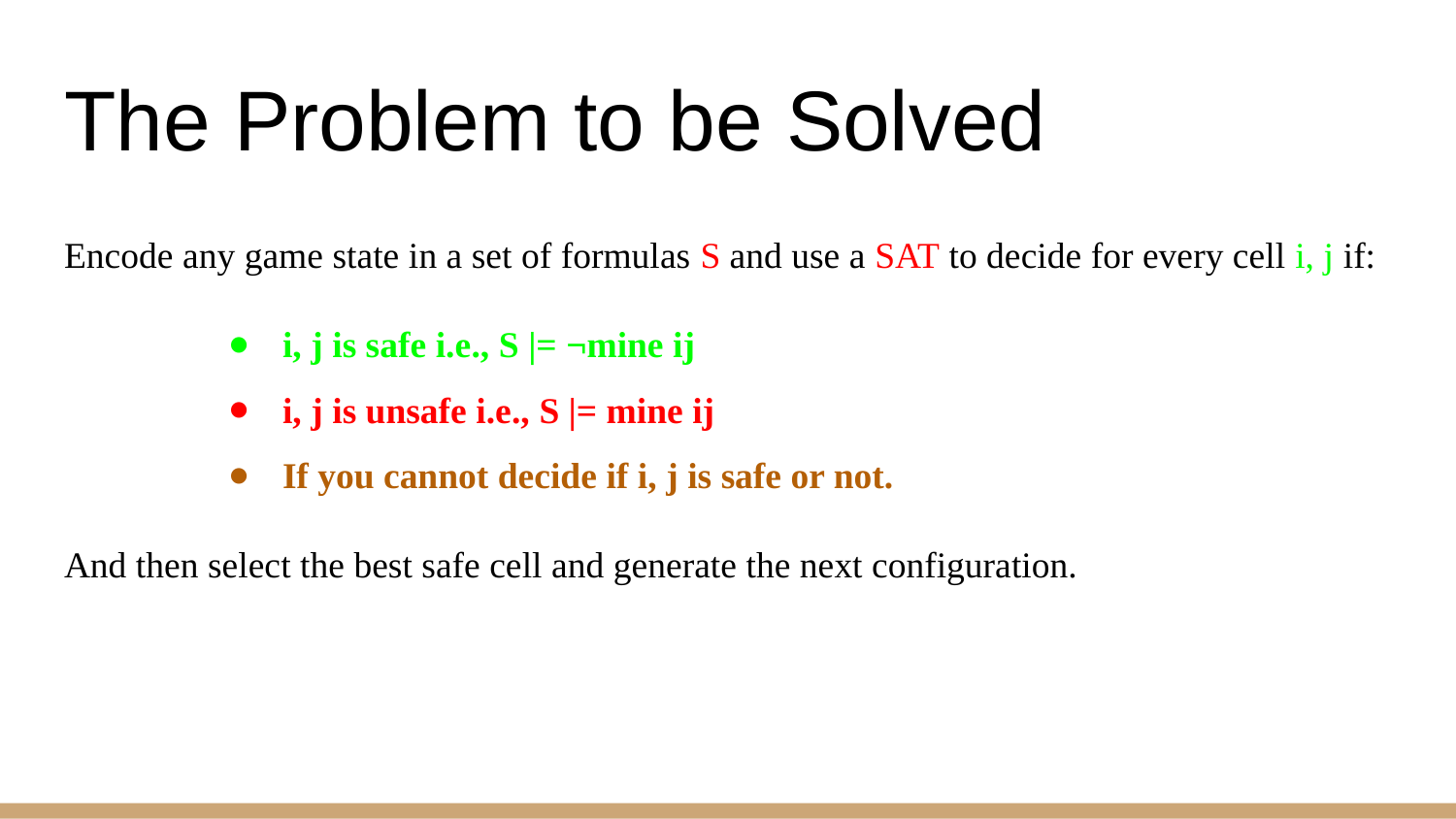

# The Problem to be Solved
Encode any game state in a set of formulas S and use a SAT to decide for every cell i, j if:
i, j is safe i.e., S |= ¬mine ij
i, j is unsafe i.e., S |= mine ij
If you cannot decide if i, j is safe or not.
And then select the best safe cell and generate the next configuration.